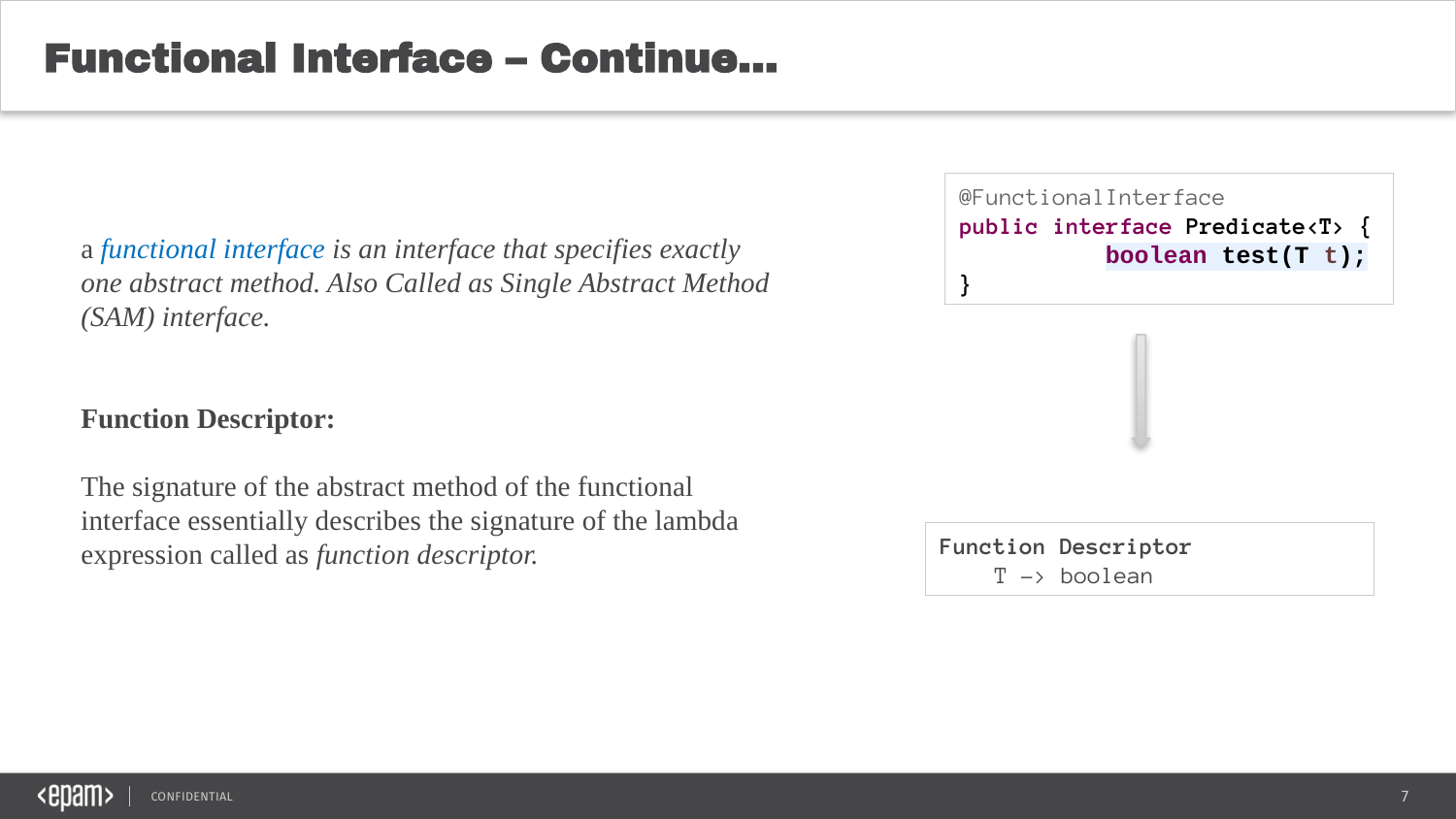

Functional Interface – Continue…
@FunctionalInterface
public interface Predicate<T> {
	boolean test(T t);
}
a functional interface is an interface that specifies exactly one abstract method. Also Called as Single Abstract Method (SAM) interface.

Function Descriptor:

The signature of the abstract method of the functional interface essentially describes the signature of the lambda expression called as function descriptor.

Function Descriptor
T -> boolean